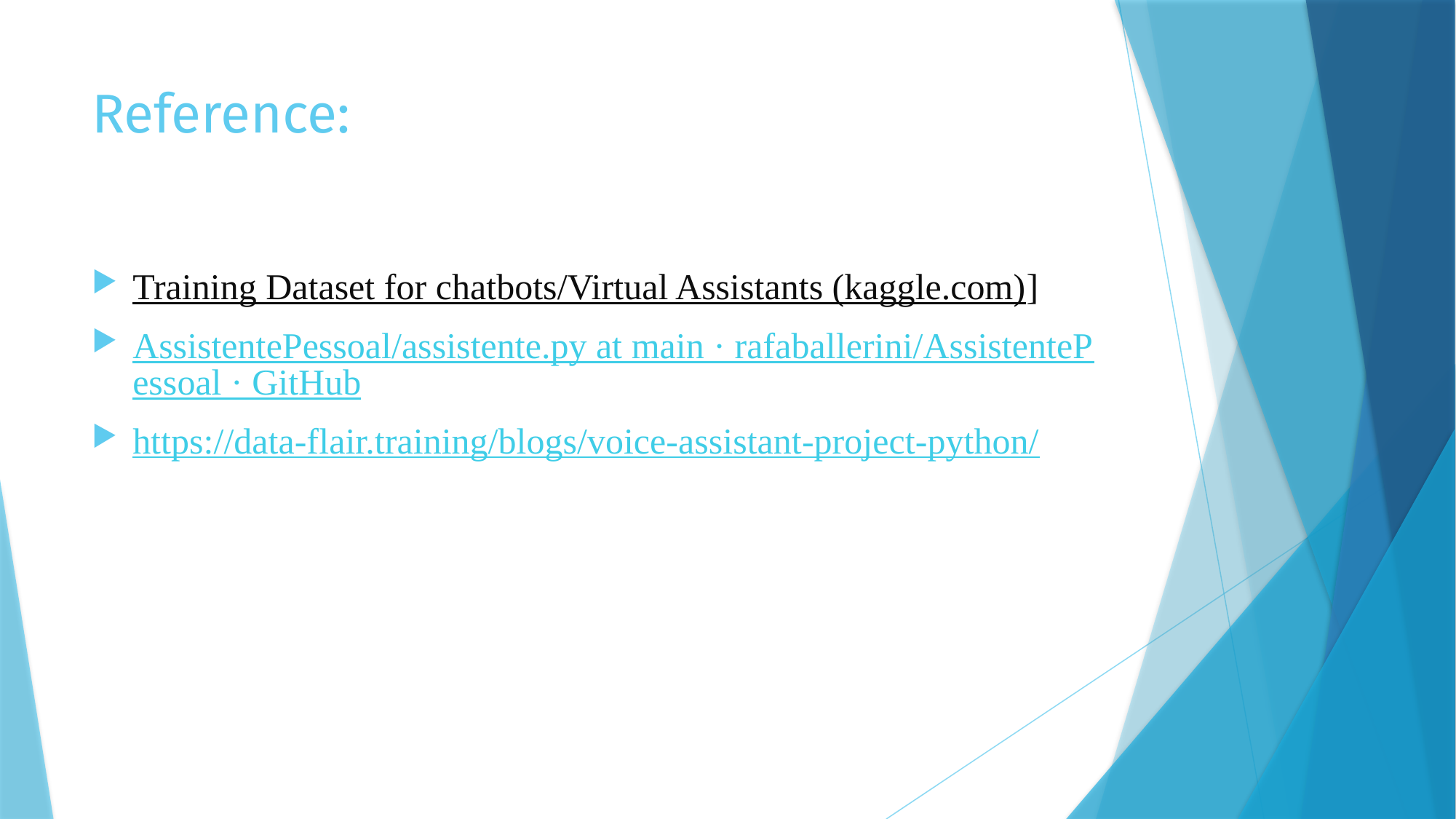

# Reference:
Training Dataset for chatbots/Virtual Assistants (kaggle.com)]
AssistentePessoal/assistente.py at main · rafaballerini/AssistentePessoal · GitHub
https://data-flair.training/blogs/voice-assistant-project-python/